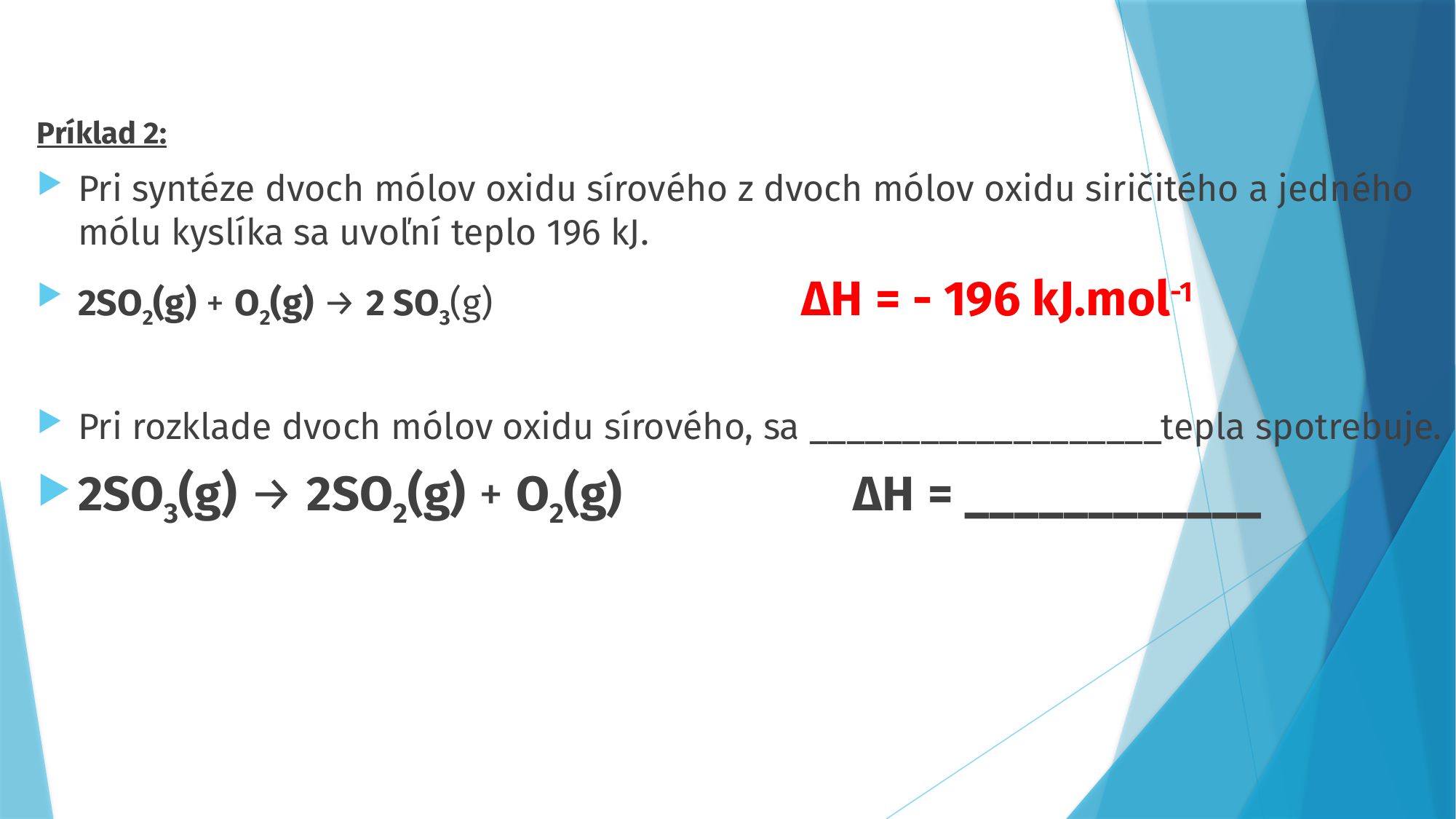

Príklad 2:
Pri syntéze dvoch mólov oxidu sírového z dvoch mólov oxidu siričitého a jedného mólu kyslíka sa uvoľní teplo 196 kJ.
2SO2(g) + O2(g) → 2 SO3(g)                                ΔH = - 196 kJ.mol-1

Pri rozklade dvoch mólov oxidu sírového, sa ___________________tepla spotrebuje.
2SO3(g) → 2SO2(g) + O2(g)                    ΔH = ____________

#